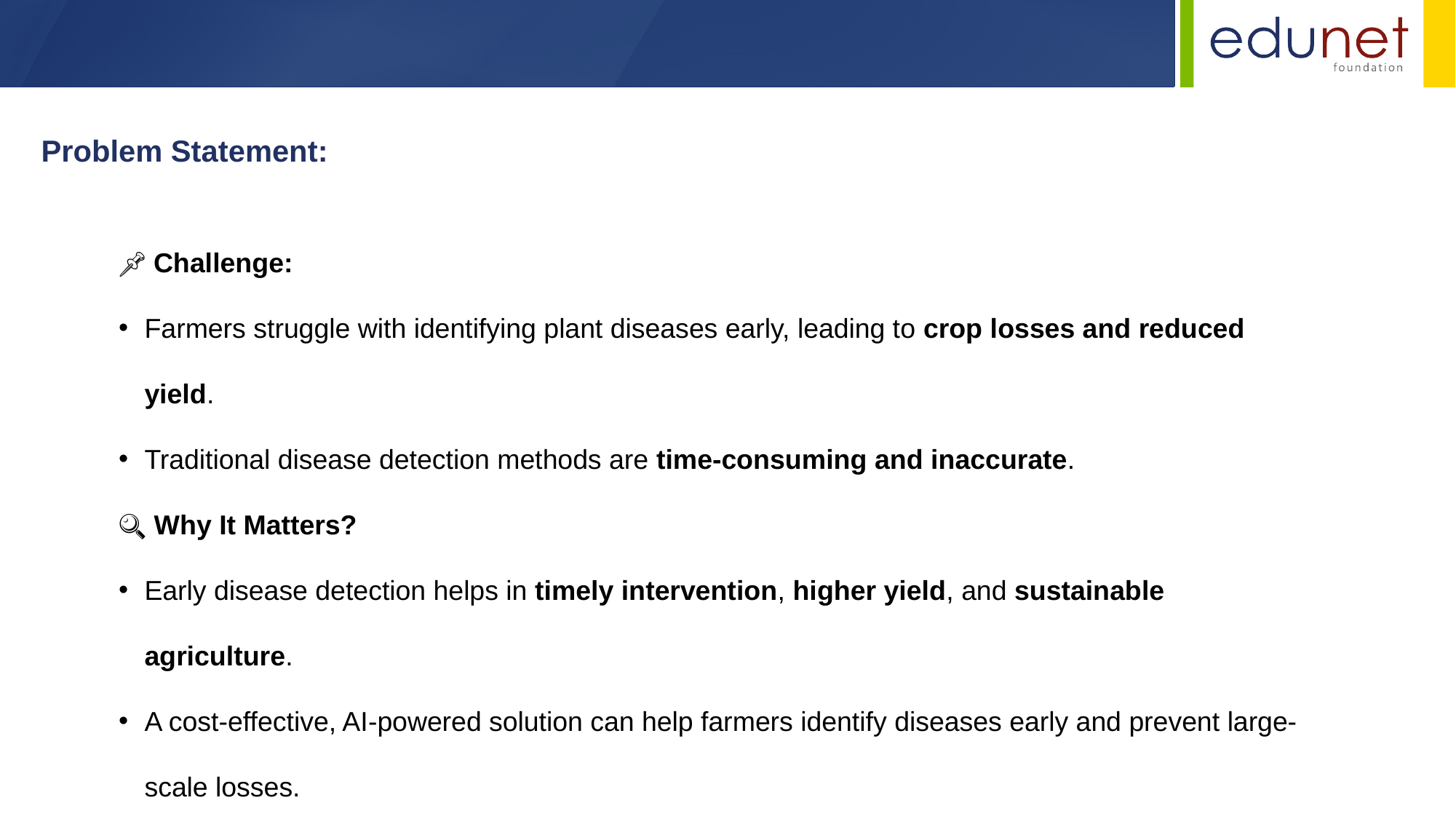

Problem Statement:
📌 Challenge:
Farmers struggle with identifying plant diseases early, leading to crop losses and reduced yield.
Traditional disease detection methods are time-consuming and inaccurate.
🔍 Why It Matters?
Early disease detection helps in timely intervention, higher yield, and sustainable agriculture.
A cost-effective, AI-powered solution can help farmers identify diseases early and prevent large-scale losses.